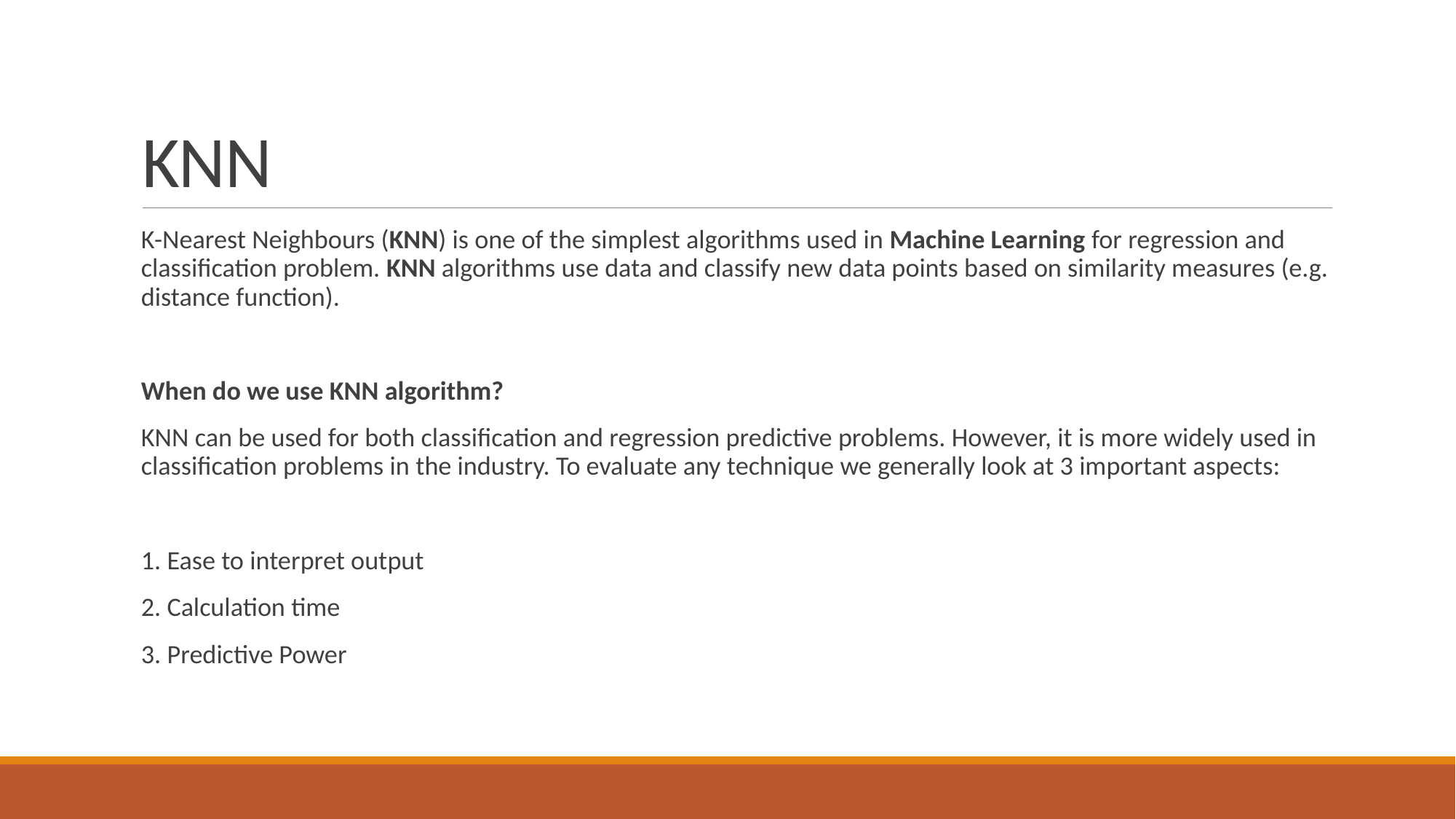

# KNN
K-Nearest Neighbours (KNN) is one of the simplest algorithms used in Machine Learning for regression and classification problem. KNN algorithms use data and classify new data points based on similarity measures (e.g. distance function).

When do we use KNN algorithm?
KNN can be used for both classification and regression predictive problems. However, it is more widely used in classification problems in the industry. To evaluate any technique we generally look at 3 important aspects:

1. Ease to interpret output
2. Calculation time
3. Predictive Power